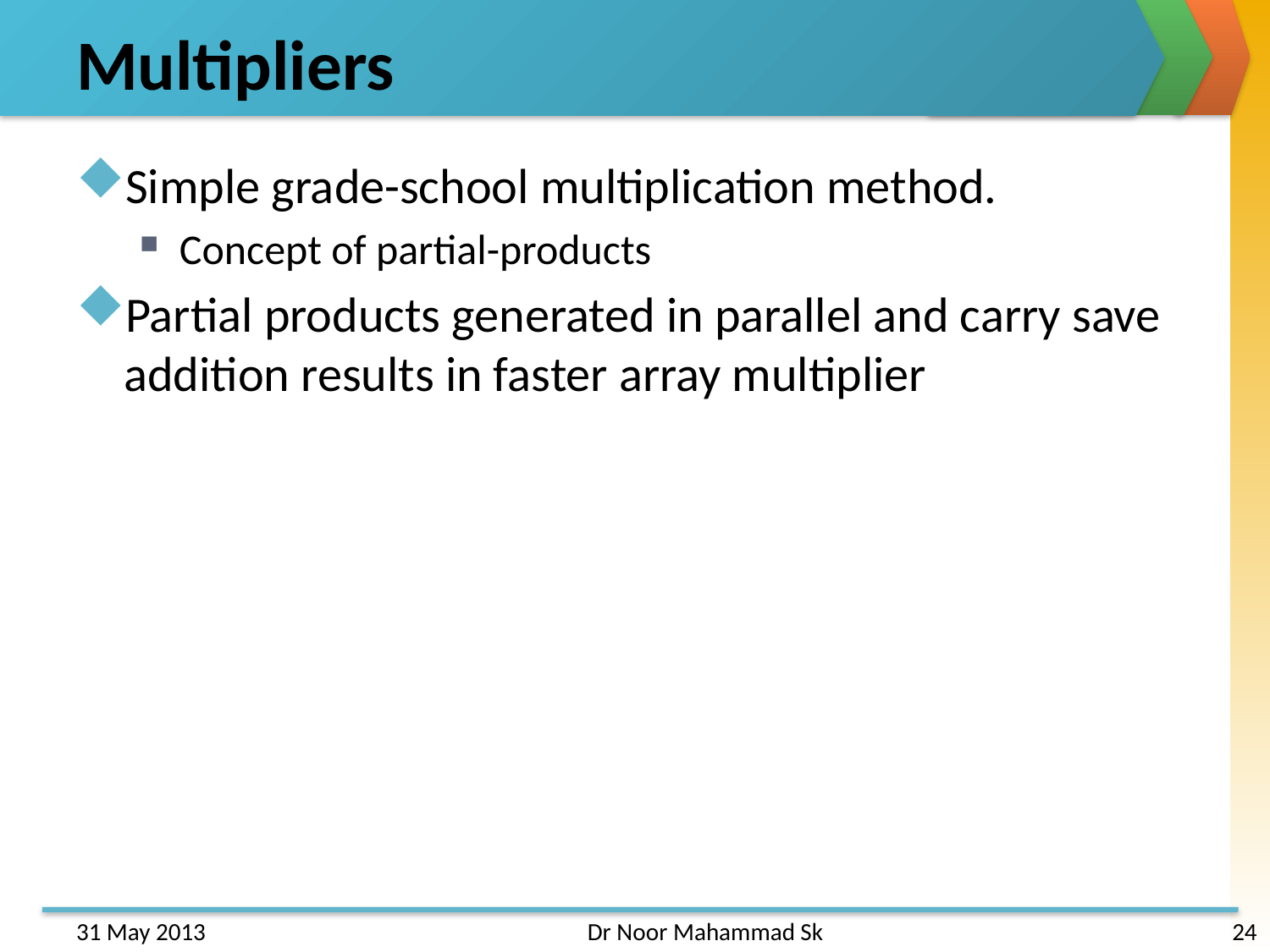

# Multipliers
Simple grade-school multiplication method.
Concept of partial-products
Partial products generated in parallel and carry save addition results in faster array multiplier

31 May 2013
Dr Noor Mahammad Sk
24